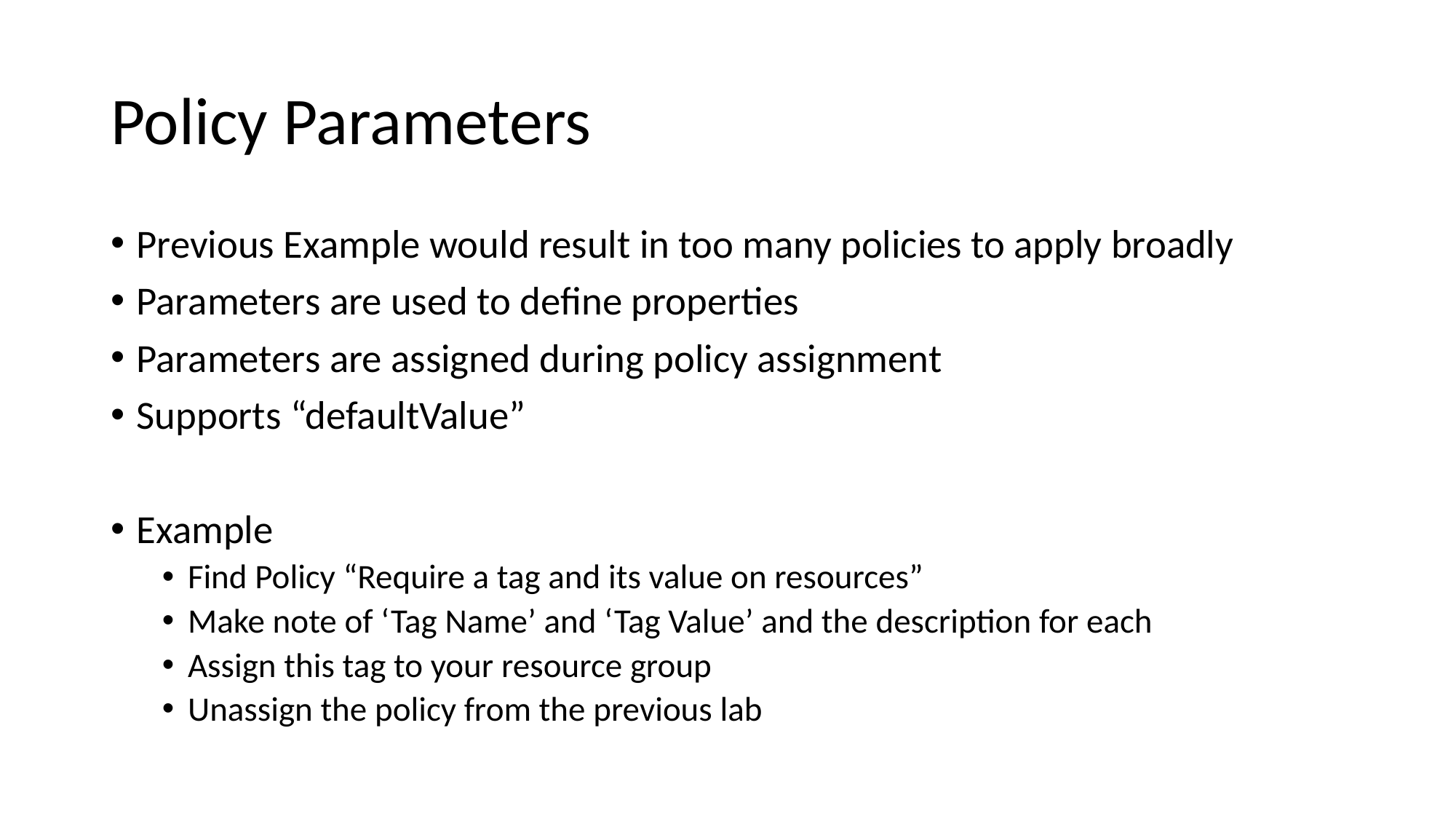

# Policy Parameters
Previous Example would result in too many policies to apply broadly
Parameters are used to define properties
Parameters are assigned during policy assignment
Supports “defaultValue”

Example
Find Policy “Require a tag and its value on resources”
Make note of ‘Tag Name’ and ‘Tag Value’ and the description for each
Assign this tag to your resource group
Unassign the policy from the previous lab